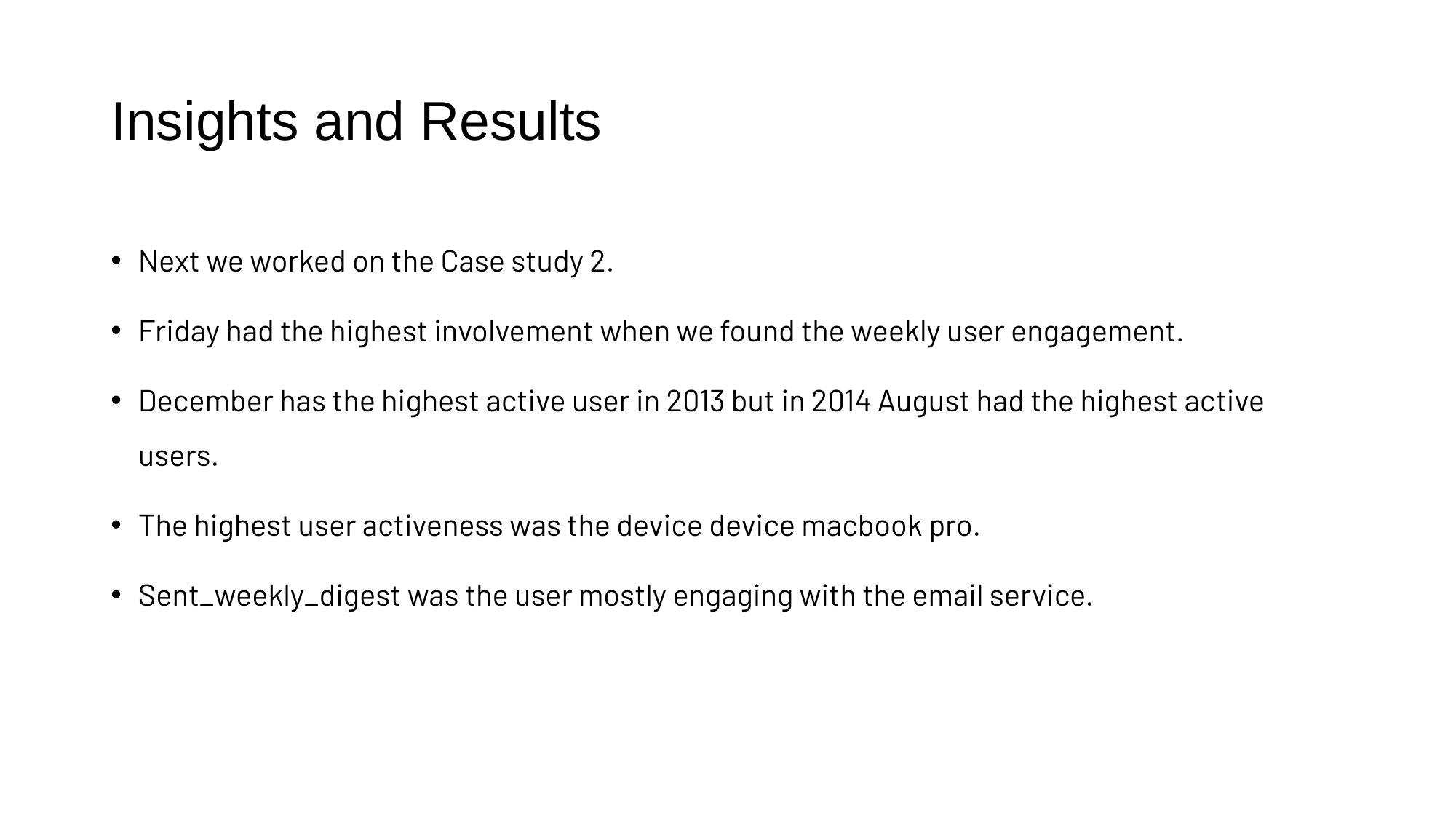

# Insights and Results
Next we worked on the Case study 2.
Friday had the highest involvement when we found the weekly user engagement.
December has the highest active user in 2013 but in 2014 August had the highest active users.
The highest user activeness was the device device macbook pro.
Sent_weekly_digest was the user mostly engaging with the email service.